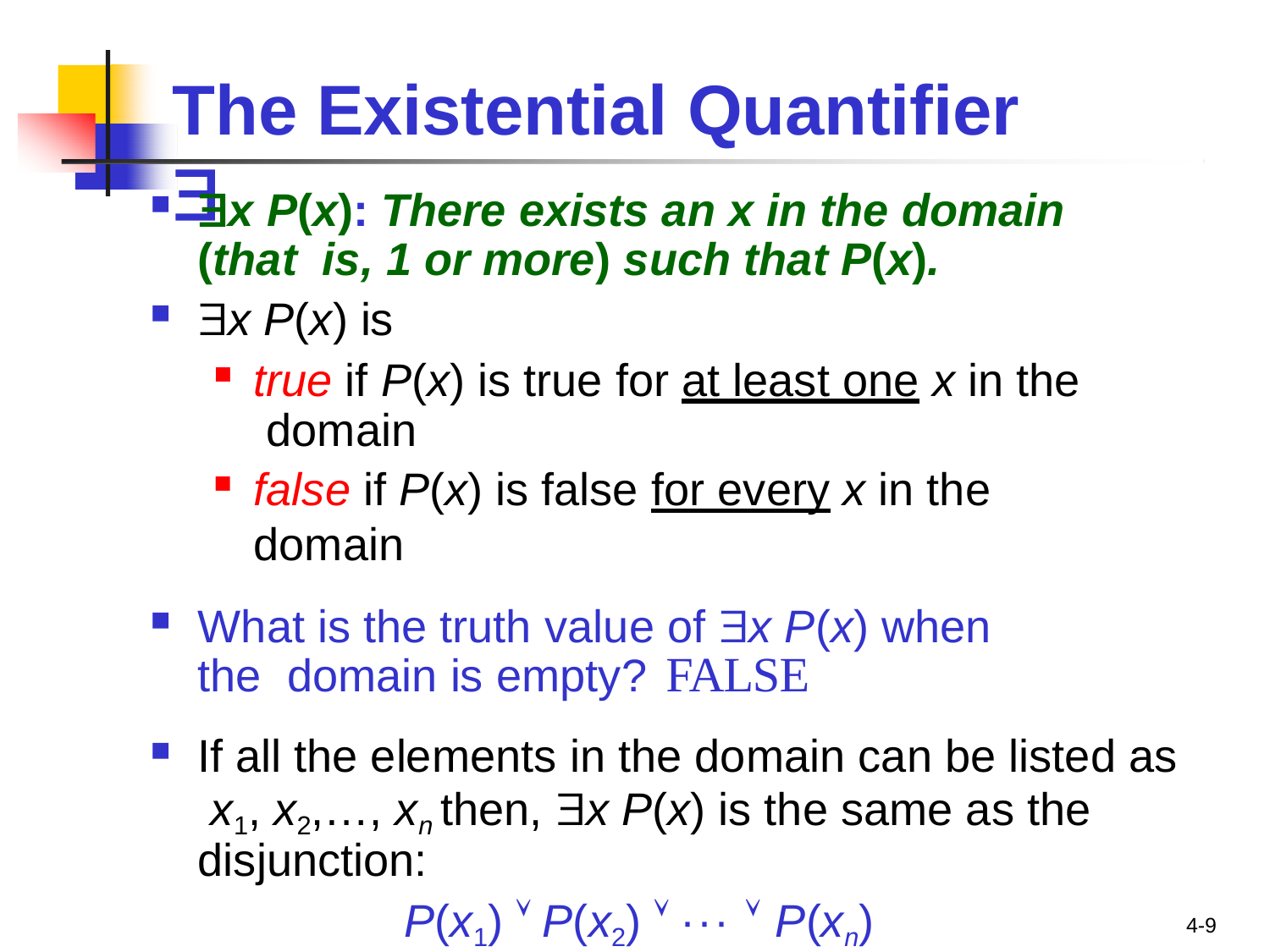

# The Existential Quantifier ∃
∃x P(x): There exists an x in the domain (that  is, 1 or more) such that P(x).
∃x P(x) is
true if P(x) is true for at least one x in the  domain
false if P(x) is false for every x in the domain
What is the truth value of ∃x P(x) when the  domain is empty? FALSE
If all the elements in the domain can be listed as  x1, x2,…, xn then, ∃x P(x) is the same as the  disjunction:
P(x1) ∨ P(x2) ∨ ··· ∨ P(xn)
4-9